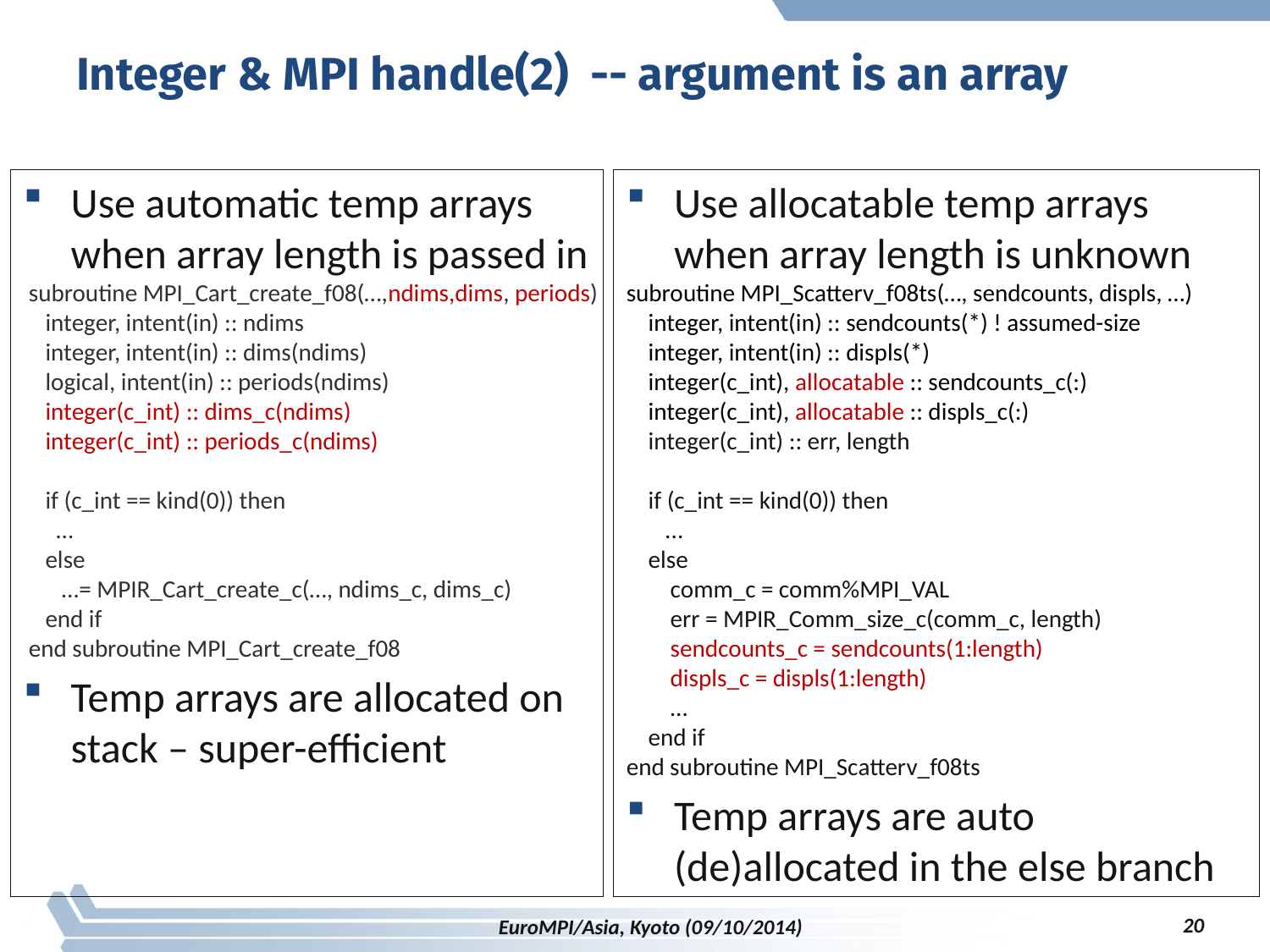

# Integer & MPI handle(2)  -- argument is an array
Use automatic temp arrays when array length is passed in
 subroutine MPI_Cart_create_f08(…,ndims,dims, periods)
    integer, intent(in) :: ndims
    integer, intent(in) :: dims(ndims)
    logical, intent(in) :: periods(ndims)
    integer(c_int) :: dims_c(ndims)
    integer(c_int) :: periods_c(ndims)

    if (c_int == kind(0)) then
      …
    else
       …= MPIR_Cart_create_c(…, ndims_c, dims_c)
    end if
 end subroutine MPI_Cart_create_f08
Temp arrays are allocated on stack – super-efficient

Use allocatable temp arrays when array length is unknown
subroutine MPI_Scatterv_f08ts(…, sendcounts, displs, …)
    integer, intent(in) :: sendcounts(*) ! assumed-size
    integer, intent(in) :: displs(*)
    integer(c_int), allocatable :: sendcounts_c(:)
    integer(c_int), allocatable :: displs_c(:)
    integer(c_int) :: err, length

    if (c_int == kind(0)) then
       ...
    else
        comm_c = comm%MPI_VAL
        err = MPIR_Comm_size_c(comm_c, length)
        sendcounts_c = sendcounts(1:length)
        displs_c = displs(1:length)
        …
    end if
end subroutine MPI_Scatterv_f08ts
Temp arrays are auto (de)allocated in the else branch
20
EuroMPI/Asia, Kyoto (09/10/2014)